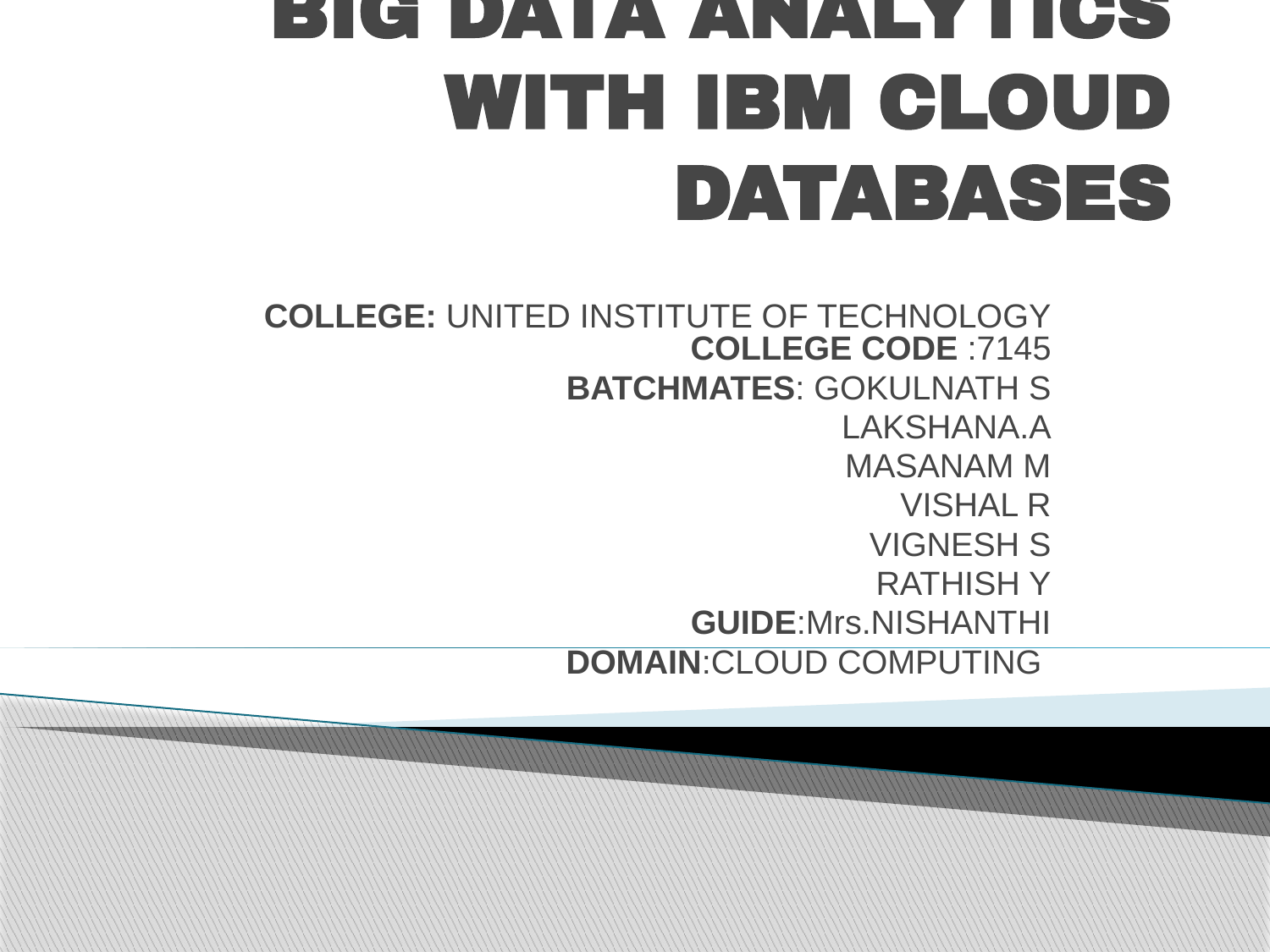

# BIG DATA ANALYTICS WITH IBM CLOUD DATABASES
COLLEGE: UNITED INSTITUTE OF TECHNOLOGY COLLEGE CODE :7145
BATCHMATES: GOKULNATH S
LAKSHANA.A
 MASANAM M
VISHAL R
  VIGNESH S
RATHISH Y
GUIDE:Mrs.NISHANTHI
DOMAIN:CLOUD COMPUTING